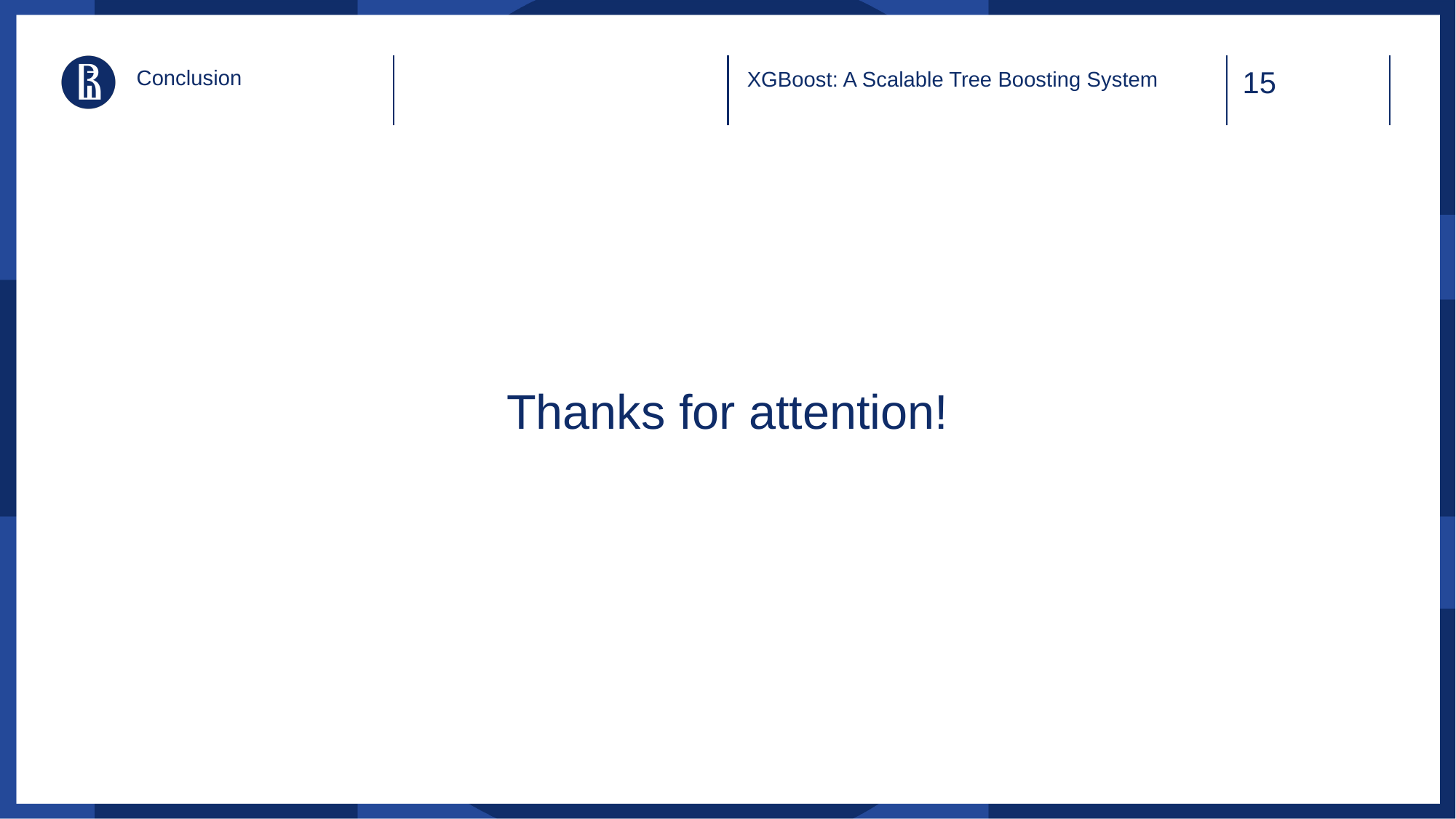

Conclusion

XGBoost: A Scalable Tree Boosting System

Thanks for attention!